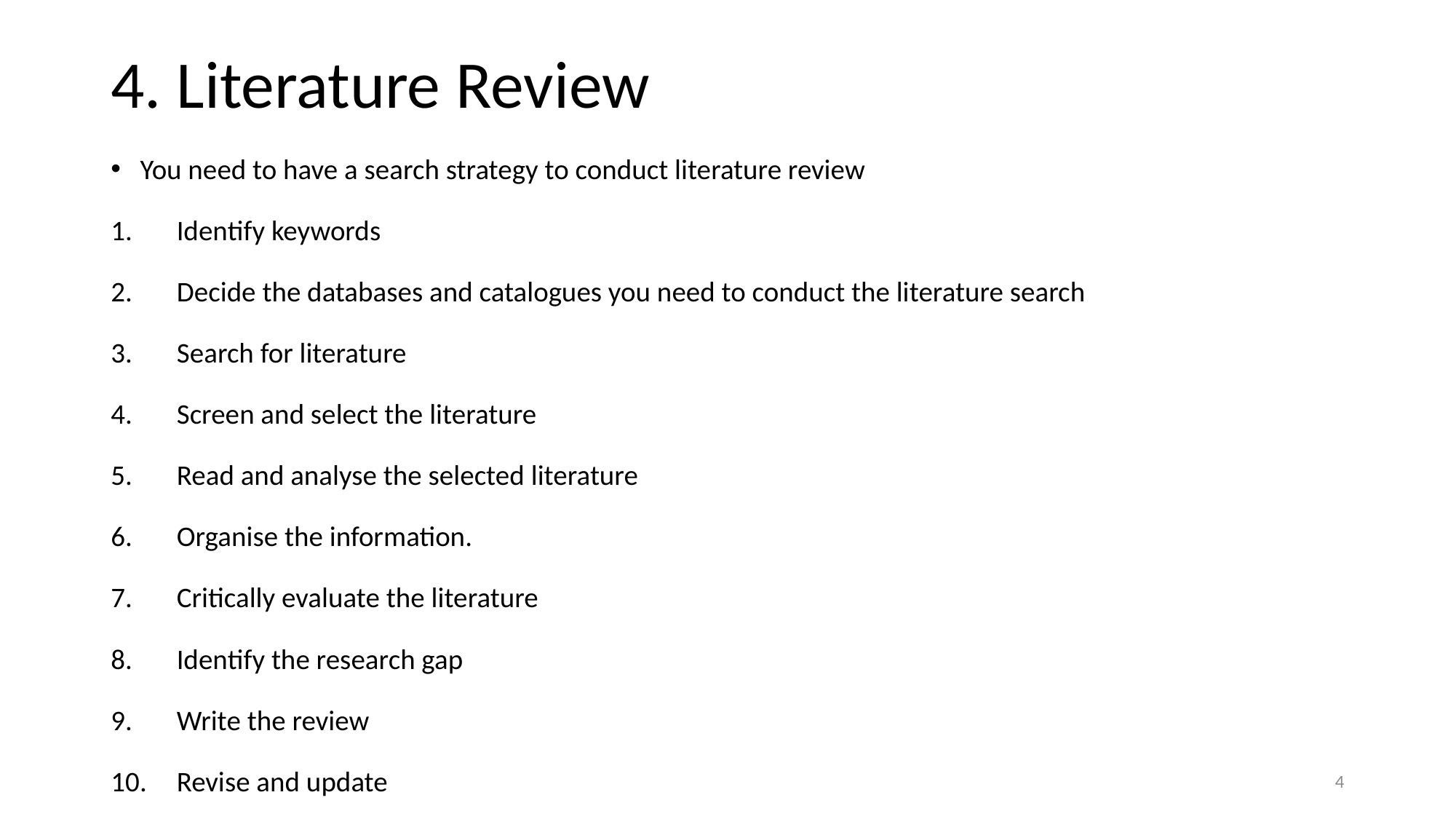

# 4. Literature Review
You need to have a search strategy to conduct literature review
Identify keywords
Decide the databases and catalogues you need to conduct the literature search
Search for literature
Screen and select the literature
Read and analyse the selected literature
Organise the information.
Critically evaluate the literature
Identify the research gap
Write the review
Revise and update

4